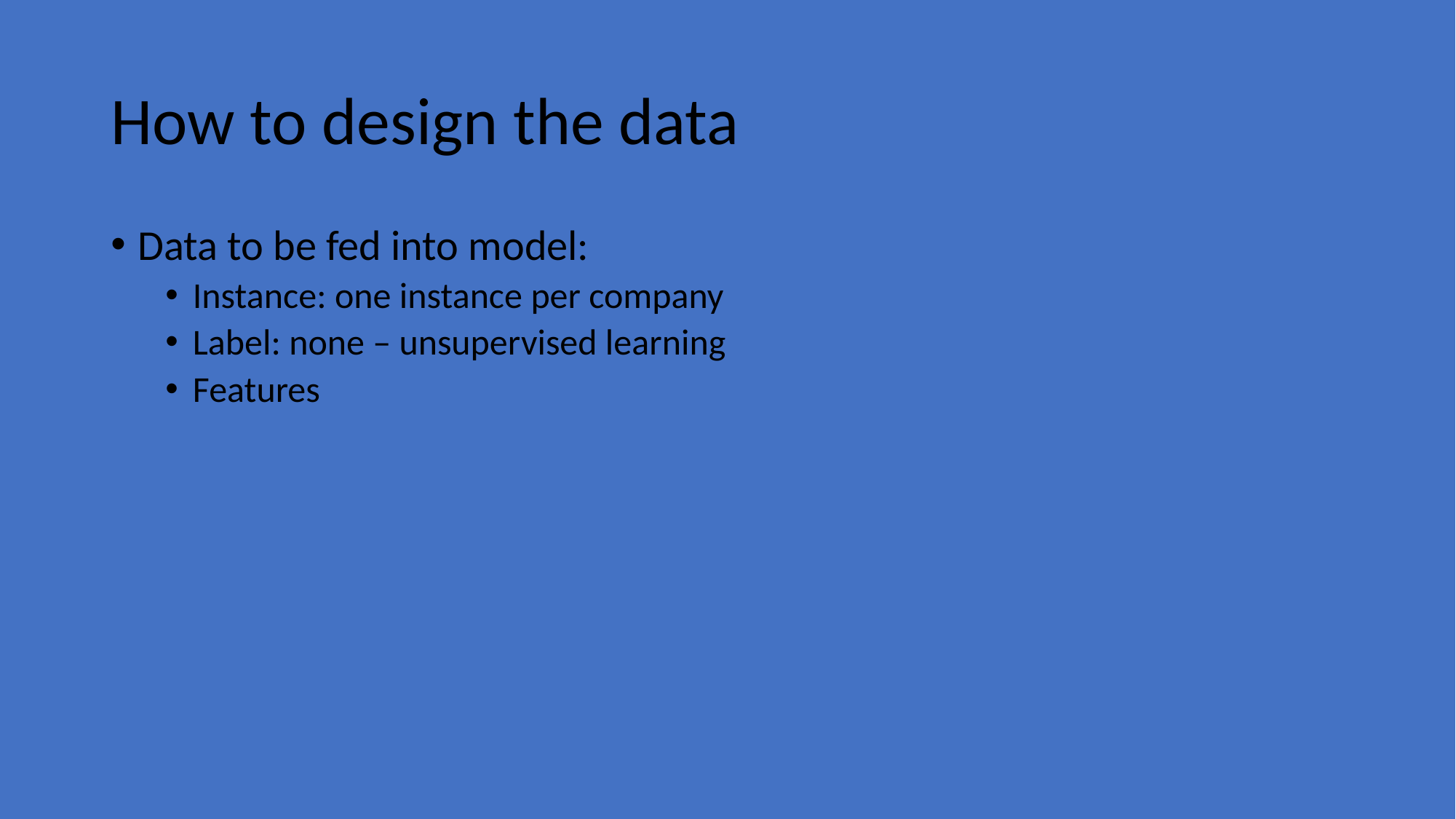

# How to design the data
Data to be fed into model:
Instance: one instance per company
Label: none – unsupervised learning
Features